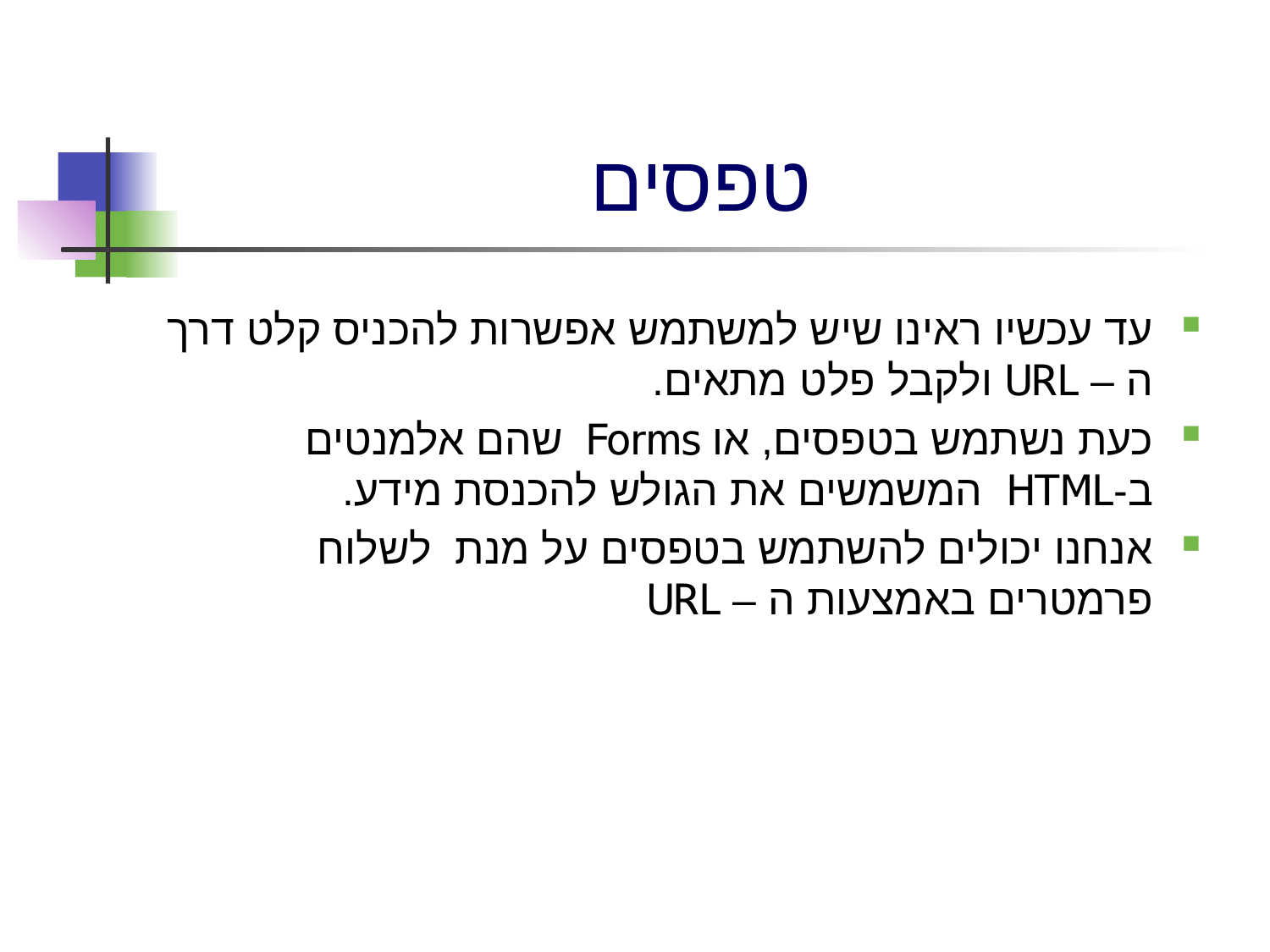

# טפסים
עד עכשיו ראינו שיש למשתמש אפשרות להכניס קלט דרך ה – URL ולקבל פלט מתאים.
כעת נשתמש בטפסים, או Forms  שהם אלמנטים ב-HTML  המשמשים את הגולש להכנסת מידע.
אנחנו יכולים להשתמש בטפסים על מנת  לשלוח פרמטרים באמצעות ה – URL